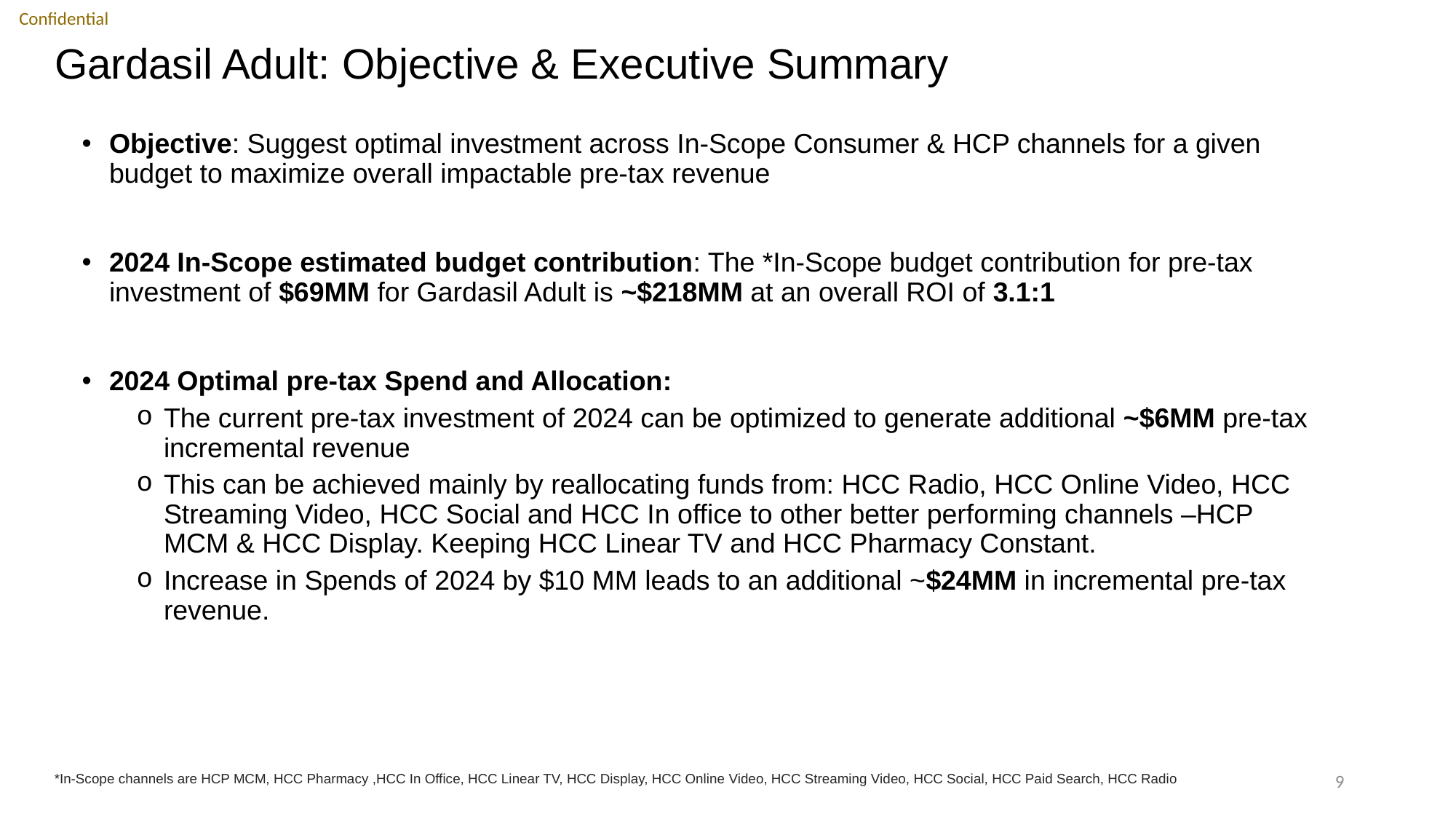

# Gardasil Adult: Objective & Executive Summary
Objective: Suggest optimal investment across In-Scope Consumer & HCP channels for a given budget to maximize overall impactable pre-tax revenue

2024 In-Scope estimated budget contribution: The *In-Scope budget contribution for pre-tax investment of $69MM for Gardasil Adult is ~$218MM at an overall ROI of 3.1:1

2024 Optimal pre-tax Spend and Allocation:
The current pre-tax investment of 2024 can be optimized to generate additional ~$6MM pre-tax incremental revenue
This can be achieved mainly by reallocating funds from: HCC Radio, HCC Online Video, HCC Streaming Video, HCC Social and HCC In office to other better performing channels –HCP MCM & HCC Display. Keeping HCC Linear TV and HCC Pharmacy Constant.
Increase in Spends of 2024 by $10 MM leads to an additional ~$24MM in incremental pre-tax revenue.

9
*In-Scope channels are HCP MCM, HCC Pharmacy ,HCC In Office, HCC Linear TV, HCC Display, HCC Online Video, HCC Streaming Video, HCC Social, HCC Paid Search, HCC Radio